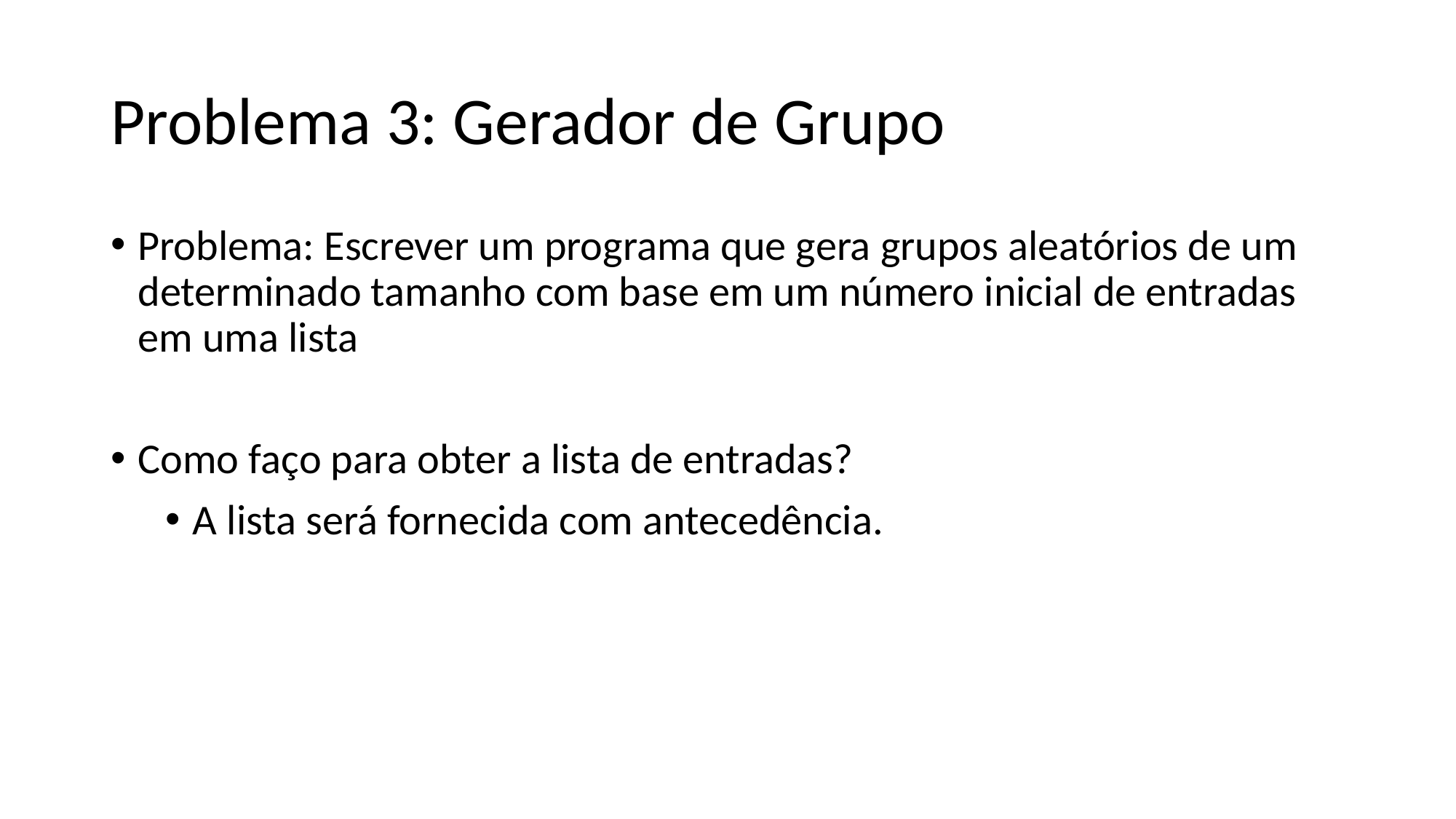

# Problema 3: Gerador de Grupo
Problema: Escrever um programa que gera grupos aleatórios de um determinado tamanho com base em um número inicial de entradas em uma lista

Como faço para obter a lista de entradas?
A lista será fornecida com antecedência.